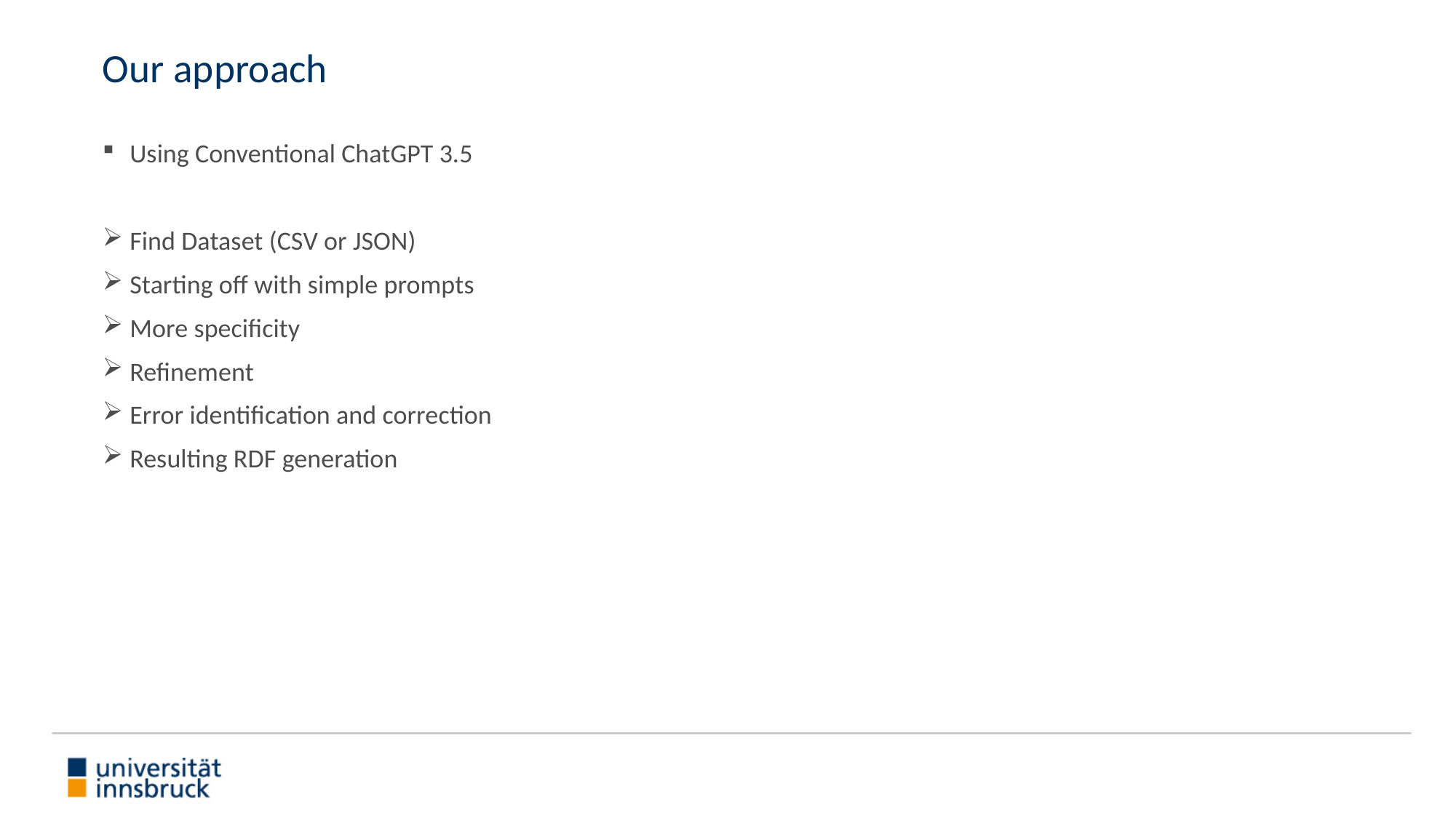

# Our approach
Using Conventional ChatGPT 3.5

Find Dataset (CSV or JSON)
Starting off with simple prompts
More specificity
Refinement
Error identification and correction
Resulting RDF generation